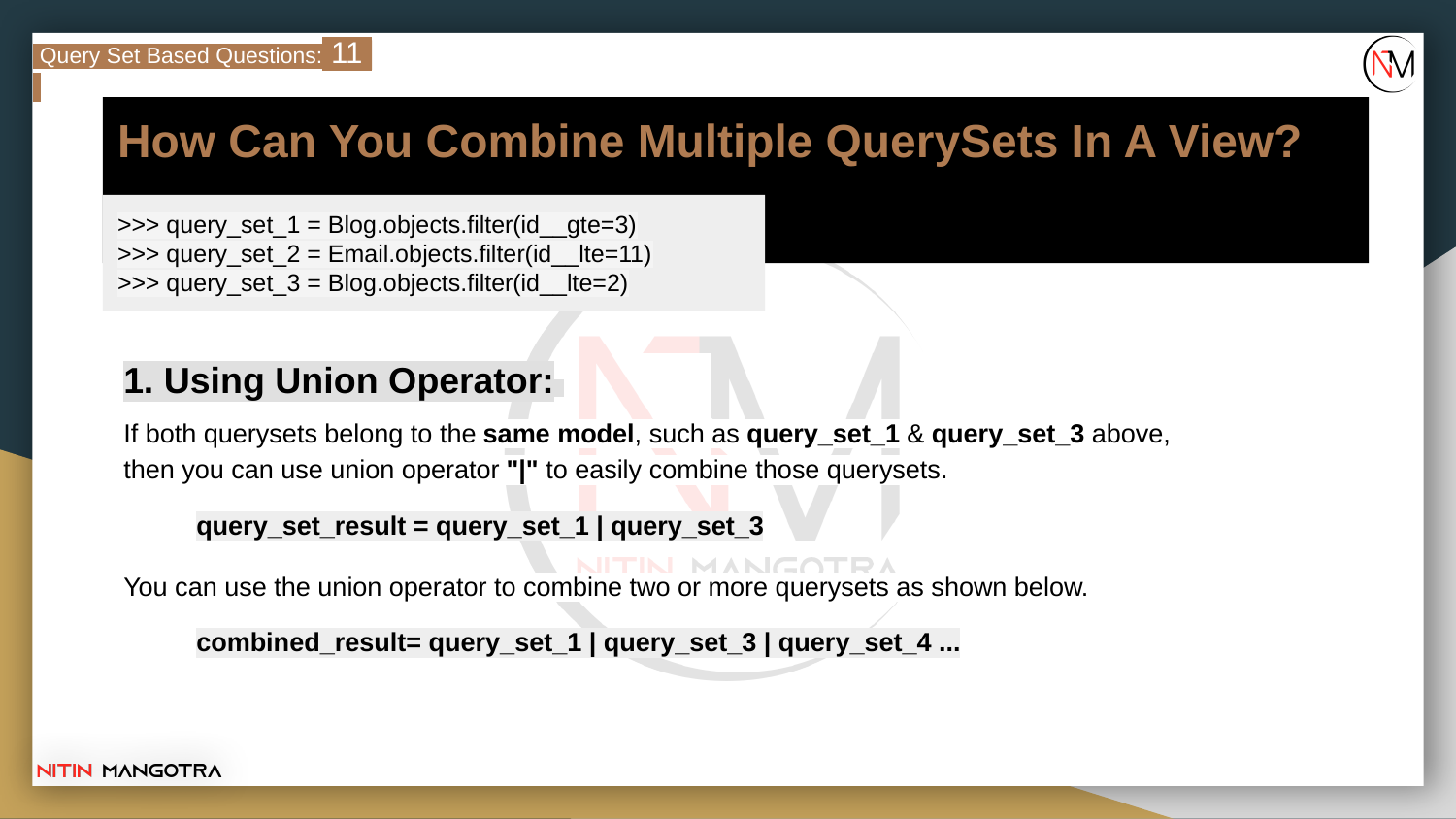

Query Set Based Questions: 11
# How Can You Combine Multiple QuerySets In A View?
>>> query_set_1 = Blog.objects.filter(id__gte=3)
>>> query_set_2 = Email.objects.filter(id__lte=11)
>>> query_set_3 = Blog.objects.filter(id__lte=2)
1. Using Union Operator:

If both querysets belong to the same model, such as query_set_1 & query_set_3 above,
then you can use union operator "|" to easily combine those querysets.

query_set_result = query_set_1 | query_set_3

You can use the union operator to combine two or more querysets as shown below.

combined_result= query_set_1 | query_set_3 | query_set_4 ...